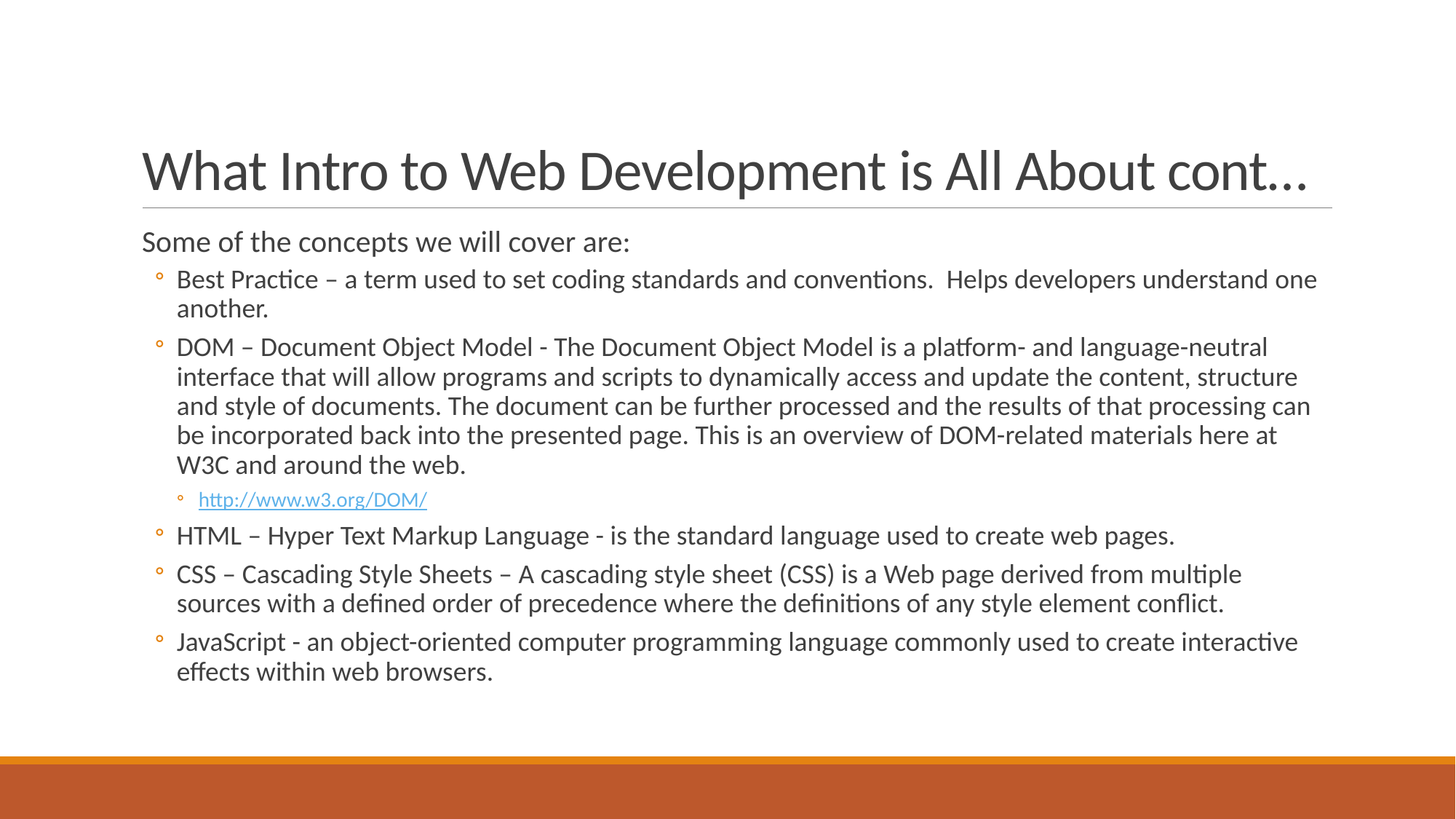

# What Intro to Web Development is All About cont…
Some of the concepts we will cover are:
Best Practice – a term used to set coding standards and conventions.  Helps developers understand one another.
DOM – Document Object Model - The Document Object Model is a platform- and language-neutral interface that will allow programs and scripts to dynamically access and update the content, structure and style of documents. The document can be further processed and the results of that processing can be incorporated back into the presented page. This is an overview of DOM-related materials here at W3C and around the web.
http://www.w3.org/DOM/
HTML – Hyper Text Markup Language - is the standard language used to create web pages.
CSS – Cascading Style Sheets – A cascading style sheet (CSS) is a Web page derived from multiple sources with a defined order of precedence where the definitions of any style element conflict.
JavaScript - an object-oriented computer programming language commonly used to create interactive effects within web browsers.